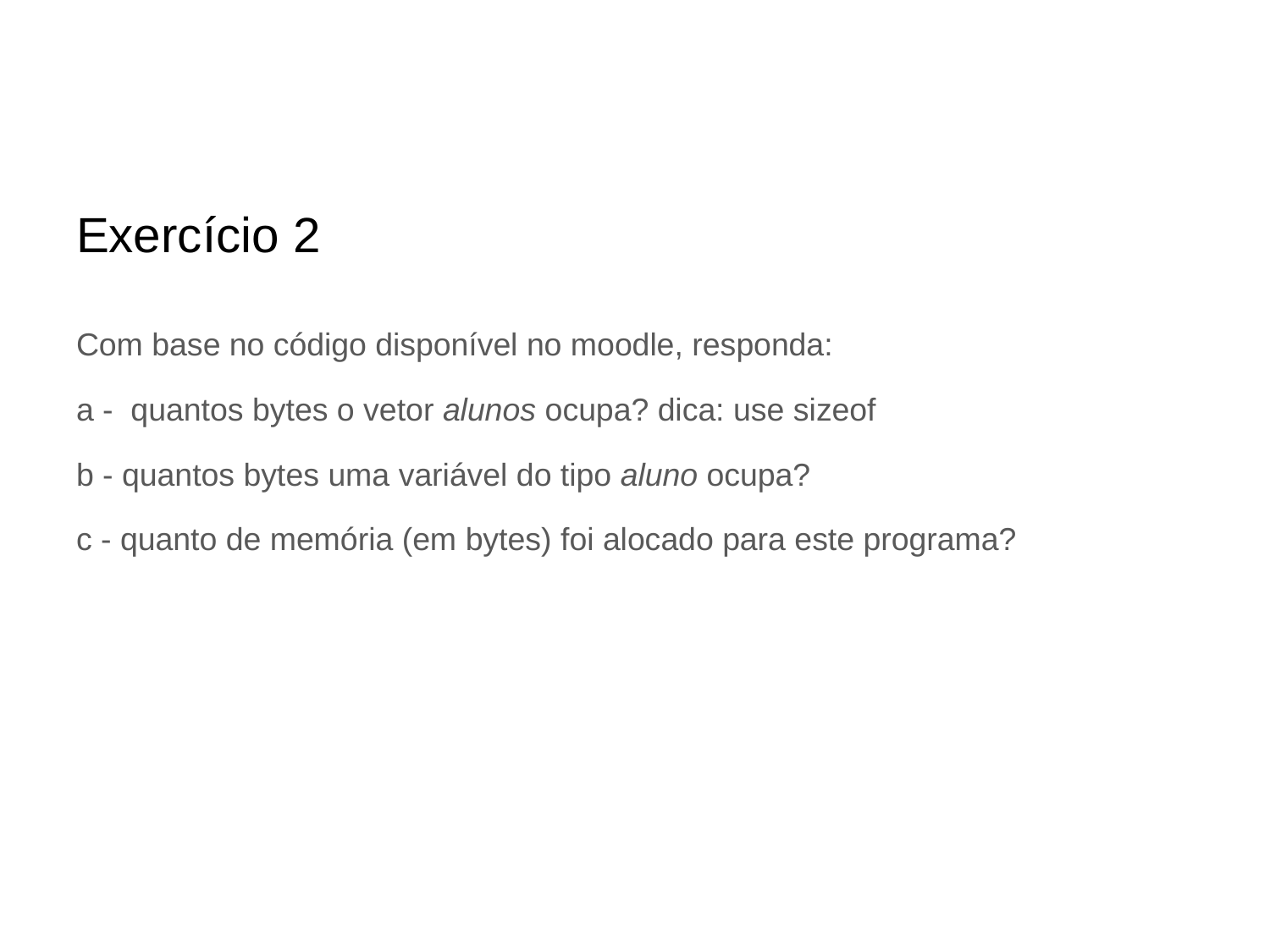

# Exercício 2
Com base no código disponível no moodle, responda:
a -  quantos bytes o vetor alunos ocupa? dica: use sizeof
b - quantos bytes uma variável do tipo aluno ocupa?
c - quanto de memória (em bytes) foi alocado para este programa?